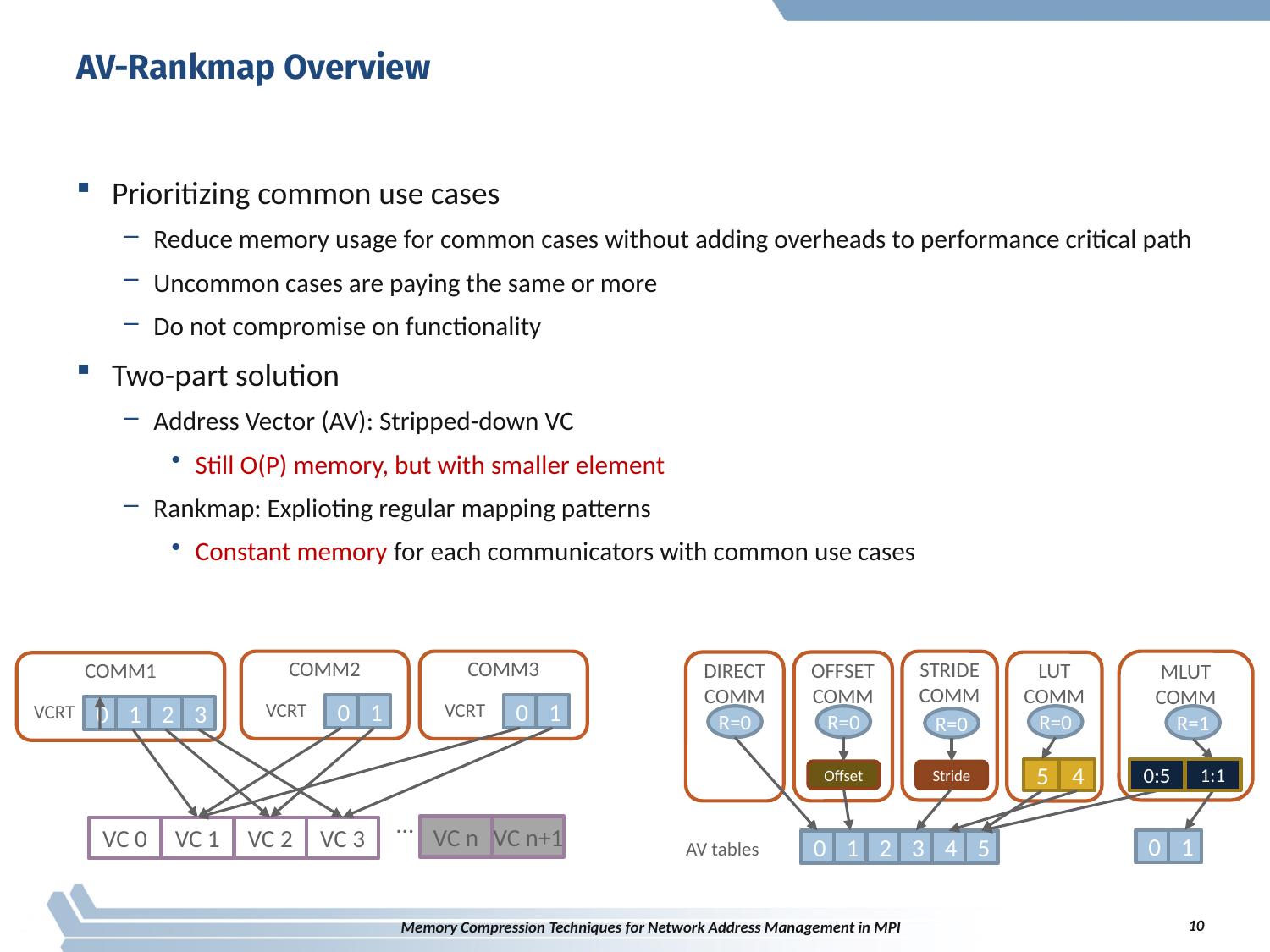

# AV-Rankmap Overview
Prioritizing common use cases
Reduce memory usage for common cases without adding overheads to performance critical path
Uncommon cases are paying the same or more
Do not compromise on functionality
Two-part solution
Address Vector (AV): Stripped-down VC
Still O(P) memory, but with smaller element
Rankmap: Explioting regular mapping patterns
Constant memory for each communicators with common use cases
COMM2
COMM3
COMM1
VCRT
VCRT
VCRT
0
1
0
1
0
1
2
3
…
VC n
VC n+1
VC 0
VC 1
VC 2
VC 3
MLUT
COMM
STRIDE
COMM
DIRECT
COMM
OFFSET
COMM
LUT
COMM
R=0
R=0
R=0
R=1
R=0
5
4
0:5
1:1
Offset
Stride
AV tables
0
1
0
1
2
3
4
5
10
Memory Compression Techniques for Network Address Management in MPI